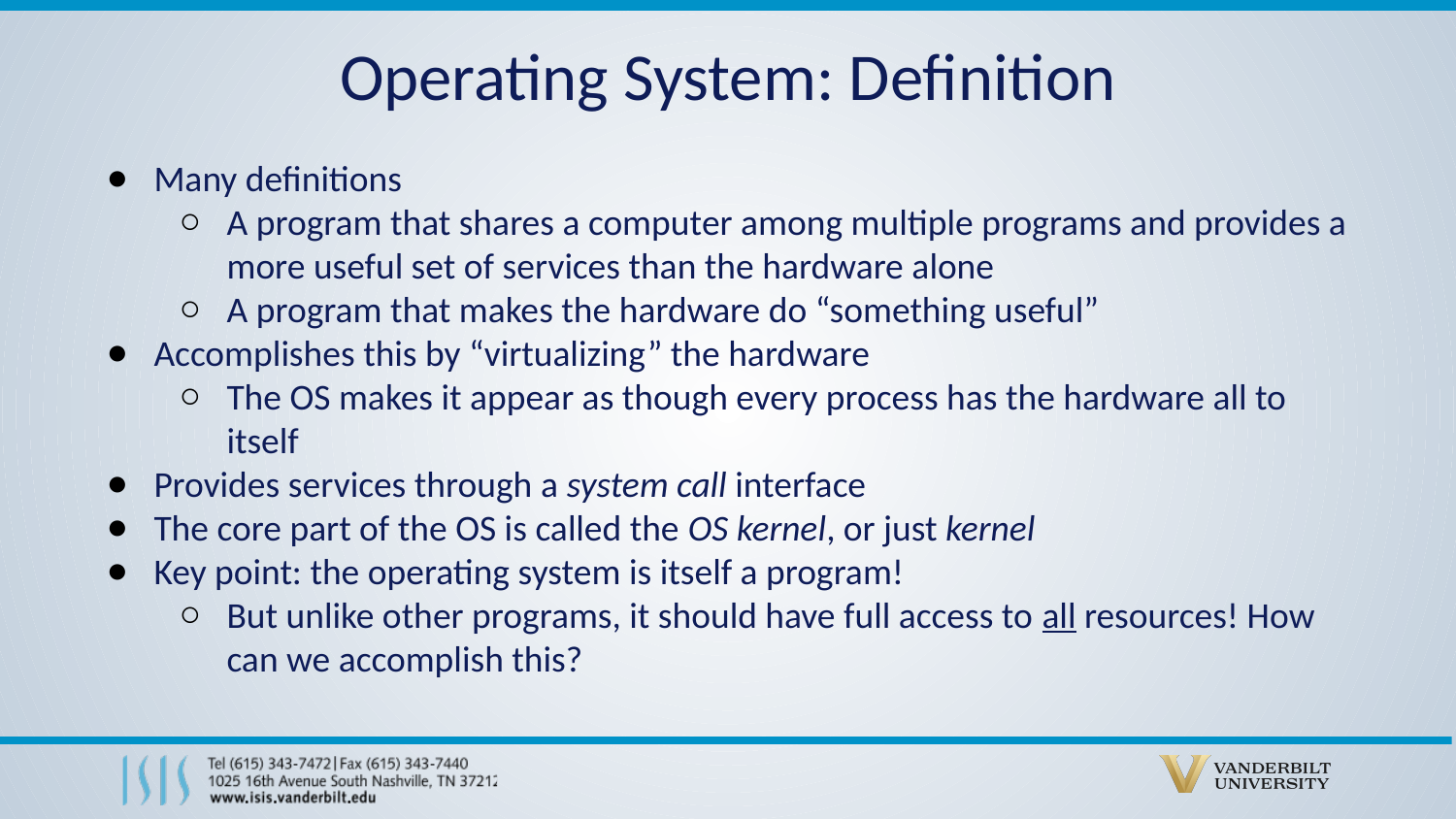

# Operating System: Definition
Many definitions
A program that shares a computer among multiple programs and provides a more useful set of services than the hardware alone
A program that makes the hardware do “something useful”
Accomplishes this by “virtualizing” the hardware
The OS makes it appear as though every process has the hardware all to itself
Provides services through a system call interface
The core part of the OS is called the OS kernel, or just kernel
Key point: the operating system is itself a program!
But unlike other programs, it should have full access to all resources! How can we accomplish this?